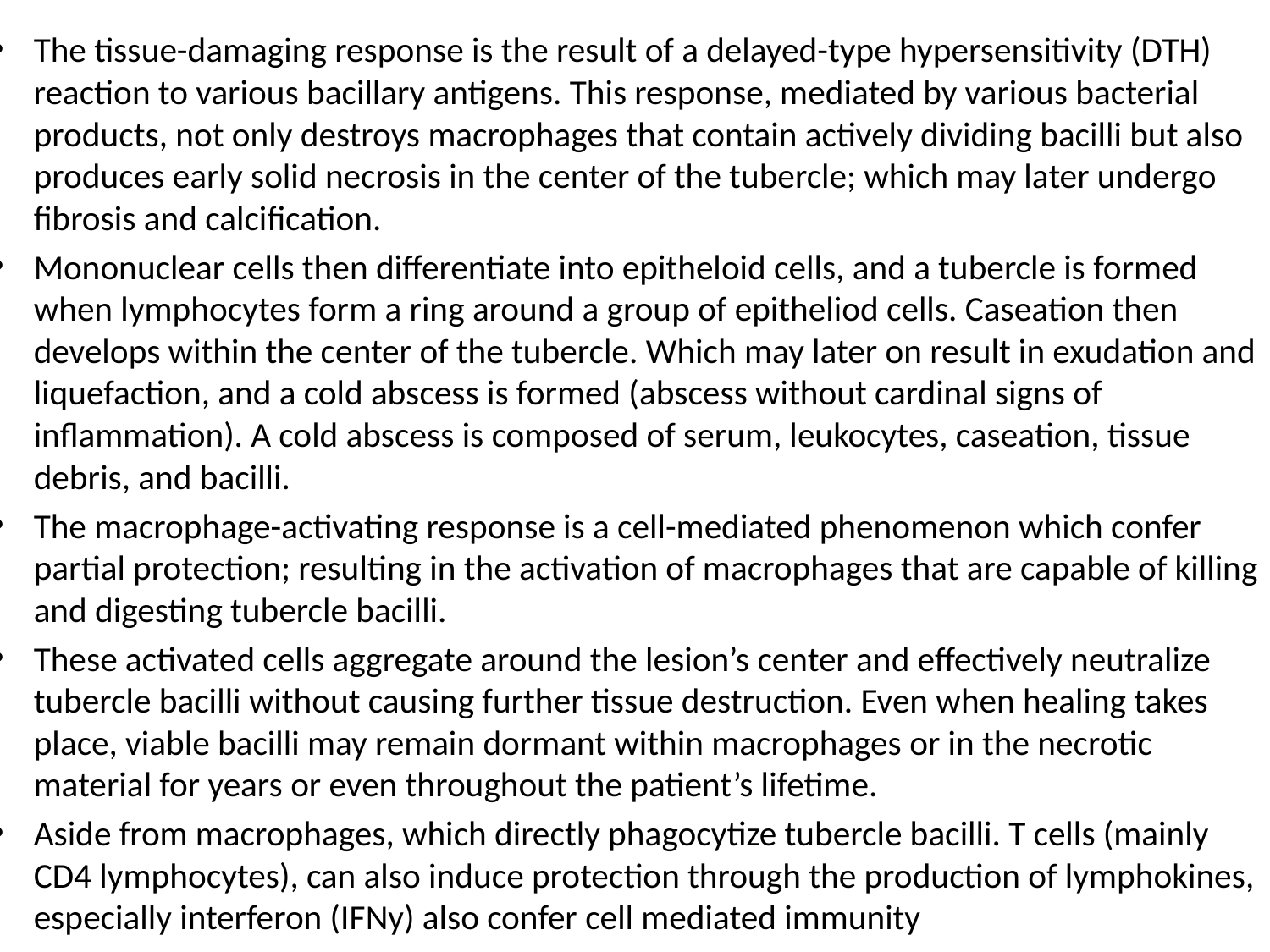

The tissue-damaging response is the result of a delayed-type hypersensitivity (DTH) reaction to various bacillary antigens. This response, mediated by various bacterial products, not only destroys macrophages that contain actively dividing bacilli but also produces early solid necrosis in the center of the tubercle; which may later undergo fibrosis and calcification.
Mononuclear cells then differentiate into epitheloid cells, and a tubercle is formed when lymphocytes form a ring around a group of epitheliod cells. Caseation then develops within the center of the tubercle. Which may later on result in exudation and liquefaction, and a cold abscess is formed (abscess without cardinal signs of inflammation). A cold abscess is composed of serum, leukocytes, caseation, tissue   debris, and bacilli.
The macrophage-activating response is a cell-mediated phenomenon which confer partial protection; resulting in the activation of macrophages that are capable of killing and digesting tubercle bacilli.
These activated cells aggregate around the lesion’s center and effectively neutralize tubercle bacilli without causing further tissue destruction. Even when healing takes place, viable bacilli may remain dormant within macrophages or in the necrotic material for years or even throughout the patient’s lifetime.
Aside from macrophages, which directly phagocytize tubercle bacilli. T cells (mainly CD4 lymphocytes), can also induce protection through the production of lymphokines, especially interferon (IFNy) also confer cell mediated immunity